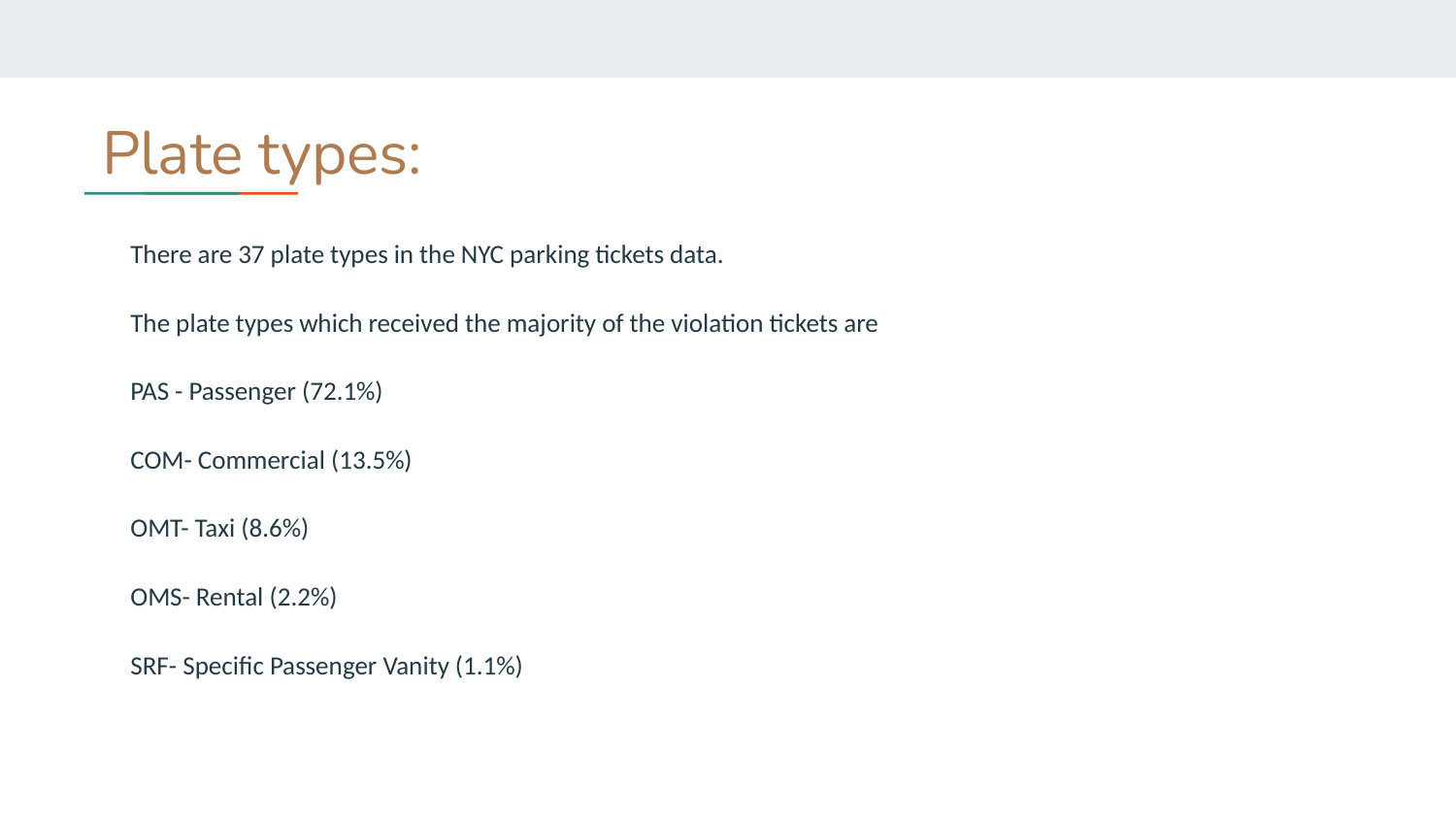

# Plate types:
There are 37 plate types in the NYC parking tickets data.
The plate types which received the majority of the violation tickets are
PAS - Passenger (72.1%)
COM- Commercial (13.5%)
OMT- Taxi (8.6%)
OMS- Rental (2.2%)
SRF- Specific Passenger Vanity (1.1%)